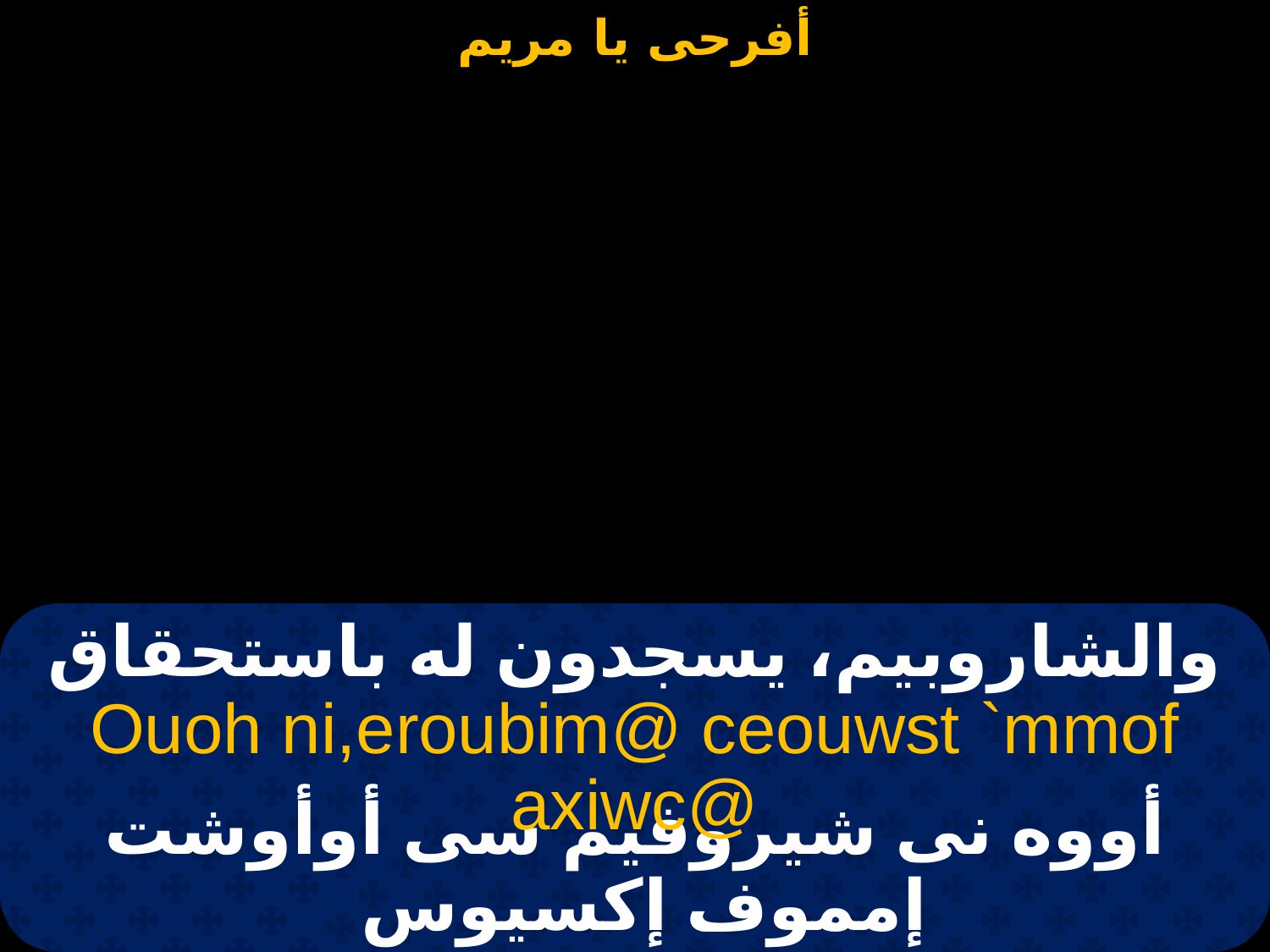

#
والشاروبيم، يسجدون له باستحقاق
Ouoh ni,eroubim@ ceouwst `mmof axiwc@
أووه نى شيروفيم سى أوأوشت إمموف إكسيوس